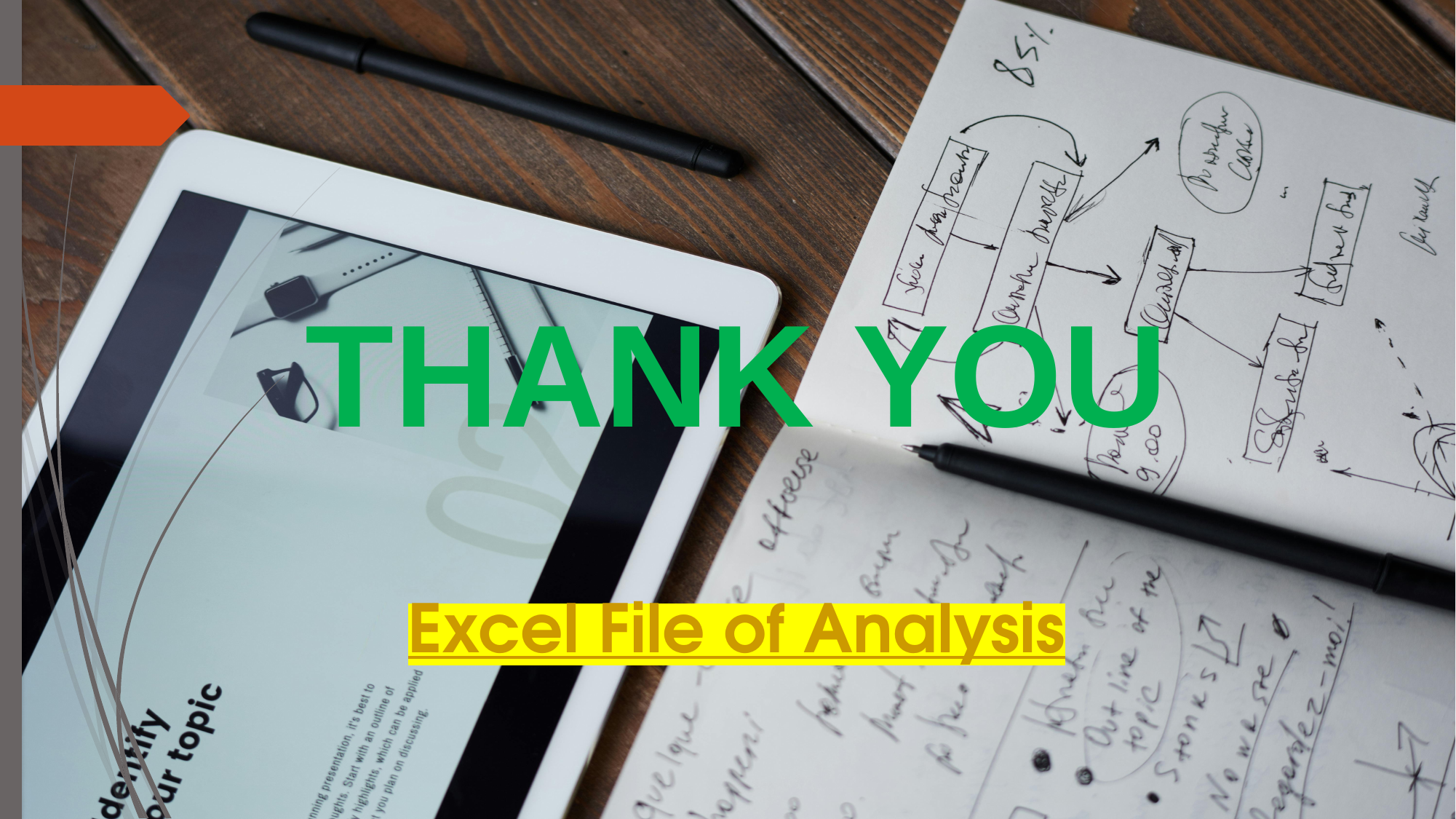

# THANK YOU
Excel File of Analysis